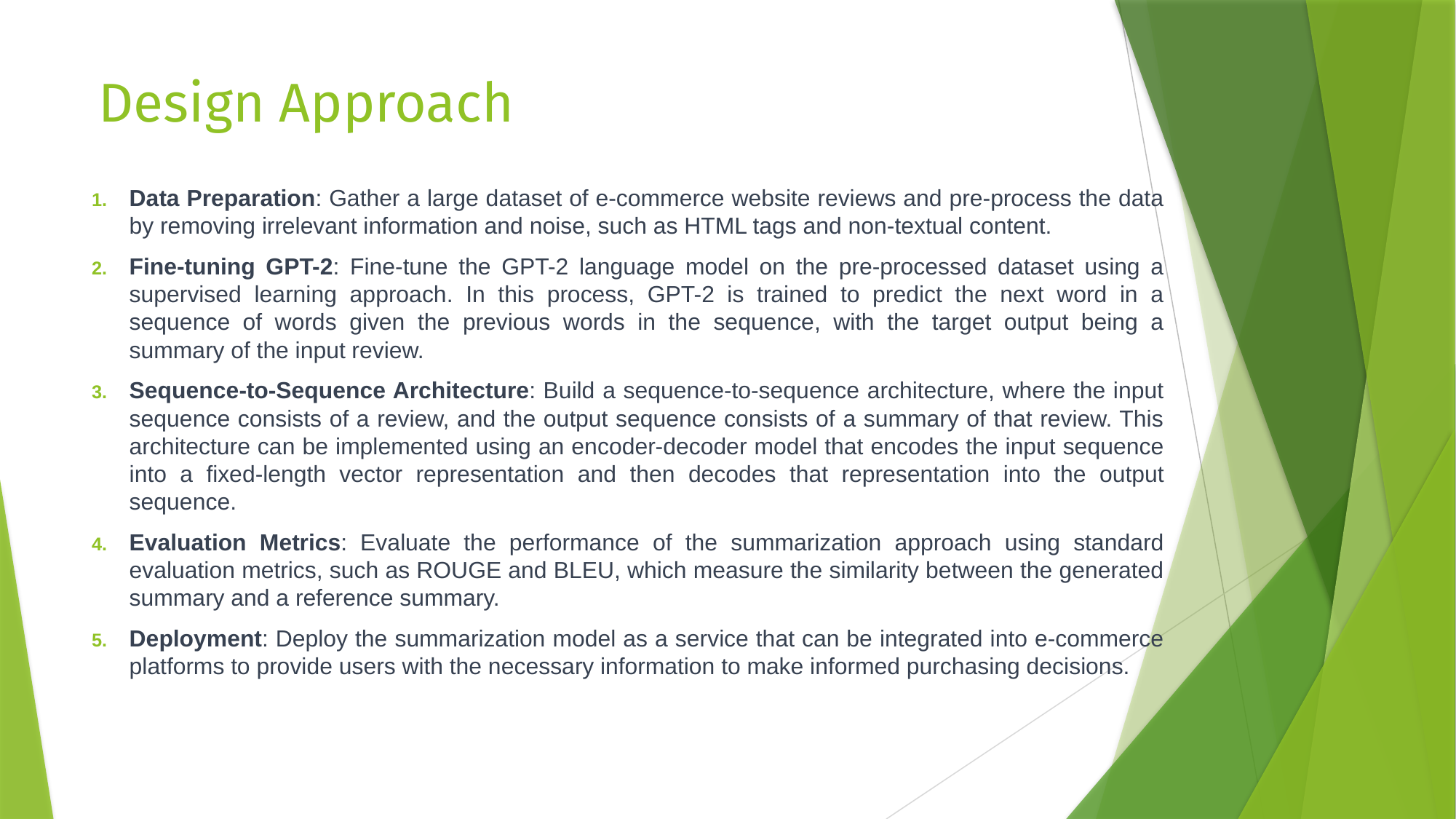

# Design Approach
Data Preparation: Gather a large dataset of e-commerce website reviews and pre-process the data by removing irrelevant information and noise, such as HTML tags and non-textual content.
Fine-tuning GPT-2: Fine-tune the GPT-2 language model on the pre-processed dataset using a supervised learning approach. In this process, GPT-2 is trained to predict the next word in a sequence of words given the previous words in the sequence, with the target output being a summary of the input review.
Sequence-to-Sequence Architecture: Build a sequence-to-sequence architecture, where the input sequence consists of a review, and the output sequence consists of a summary of that review. This architecture can be implemented using an encoder-decoder model that encodes the input sequence into a fixed-length vector representation and then decodes that representation into the output sequence.
Evaluation Metrics: Evaluate the performance of the summarization approach using standard evaluation metrics, such as ROUGE and BLEU, which measure the similarity between the generated summary and a reference summary.
Deployment: Deploy the summarization model as a service that can be integrated into e-commerce platforms to provide users with the necessary information to make informed purchasing decisions.